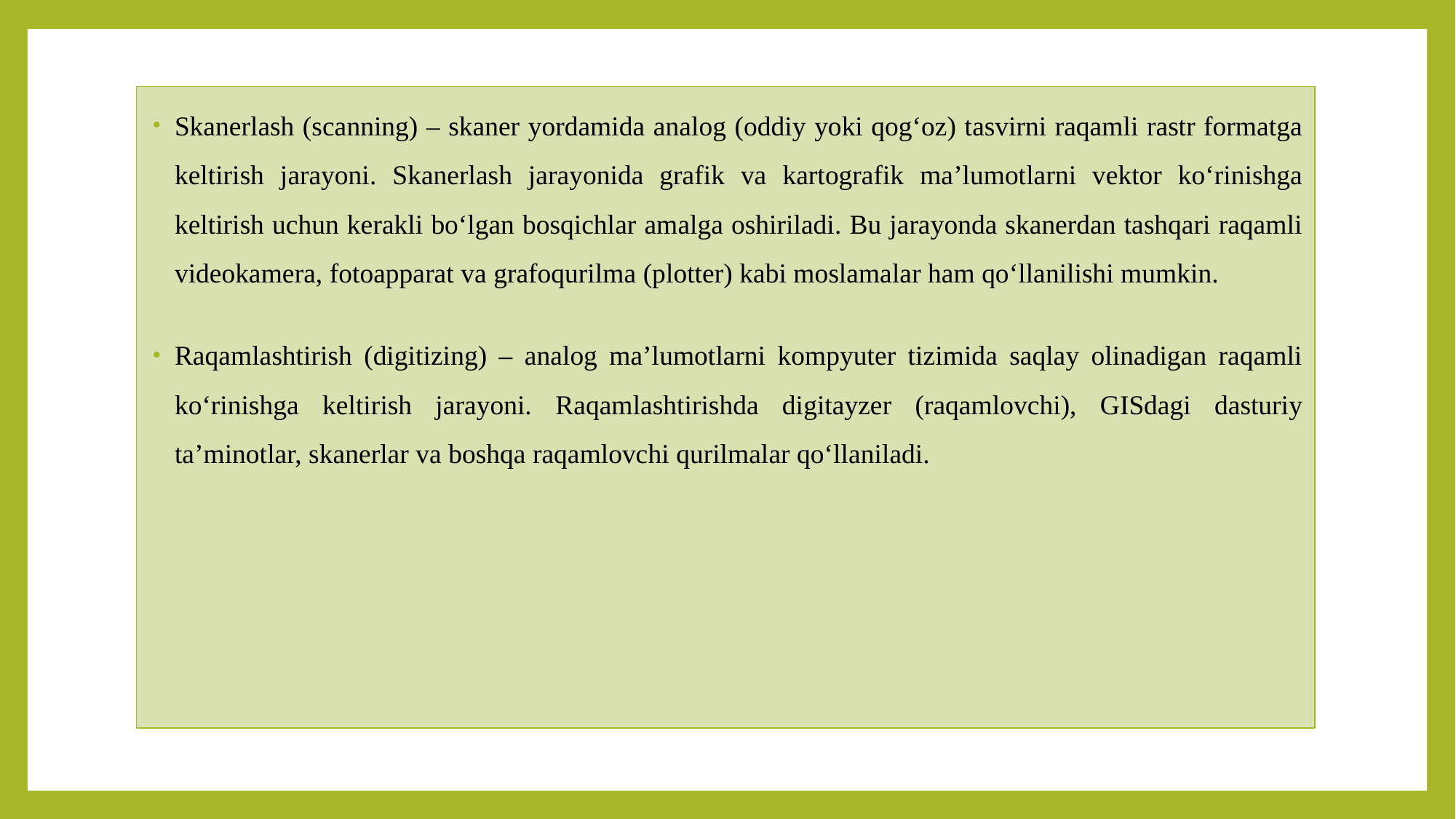

Skanerlash (scanning) – skaner yordamida analog (oddiy yoki qogʻoz) tasvirni raqamli rastr formatga keltirish jarayoni. Skanerlash jarayonida grafik va kartografik ma’lumotlarni vektor koʻrinishga keltirish uchun kerakli boʻlgan bosqichlar amalga oshiriladi. Bu jarayonda skanerdan tashqari raqamli videokamera, fotoapparat va grafoqurilma (plotter) kabi moslamalar ham qoʻllanilishi mumkin.
Raqamlashtirish (digitizing) – analog ma’lumotlarni kоmpyuter tizimida saqlay olinadigan raqamli koʻrinishga keltirish jarayoni. Raqamlashtirishda digitayzer (raqamlovchi), GISdagi dasturiy ta’minotlar, skanerlar va boshqa raqamlovchi qurilmalar qoʻllaniladi.